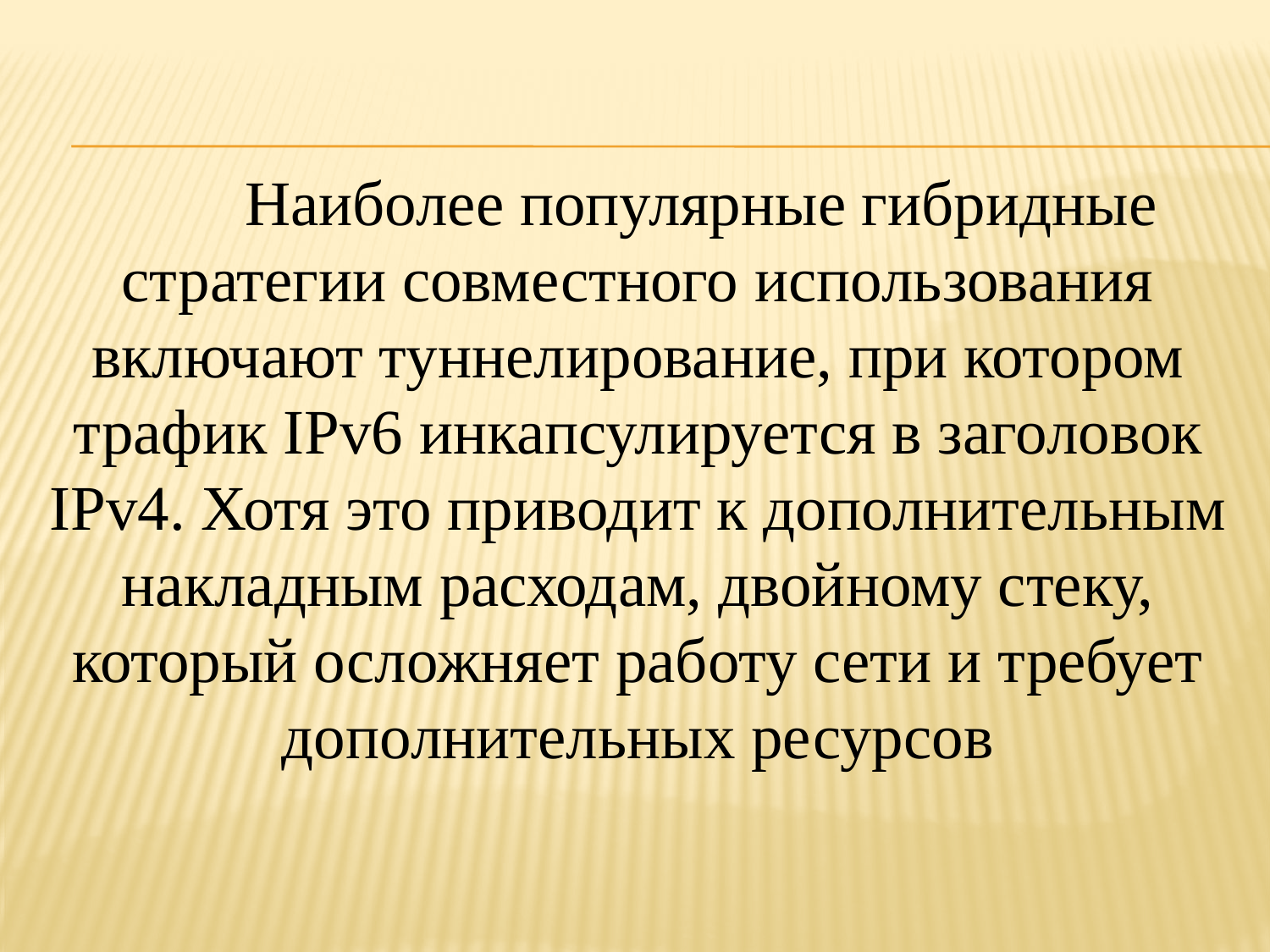

Наиболее популярные гибридные стратегии совместного использования включают туннелирование, при котором трафик IPv6 инкапсулируется в заголовок IPv4. Хотя это приводит к дополнительным накладным расходам, двойному стеку, который осложняет работу сети и требует дополнительных ресурсов